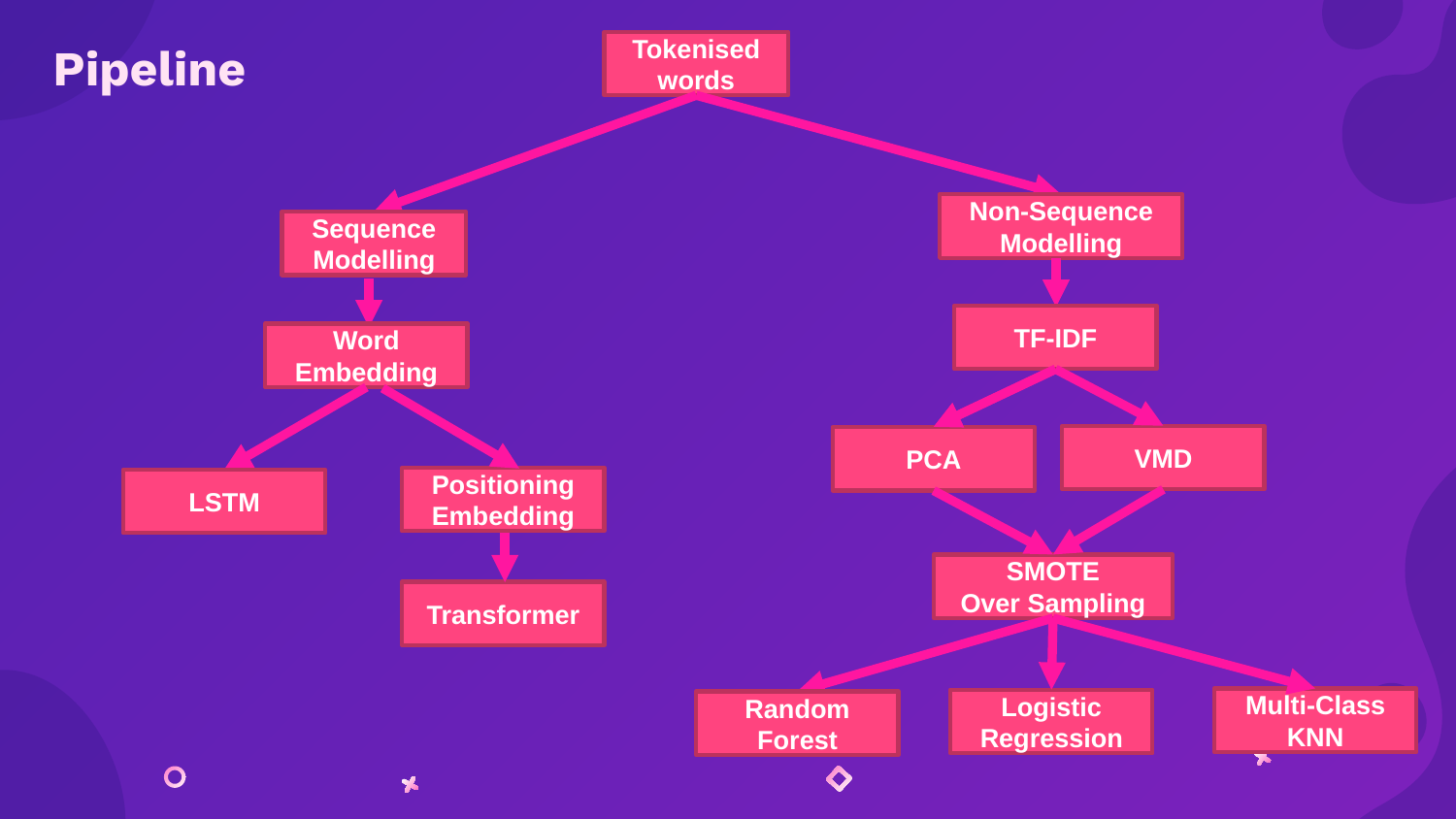

Pipeline
Tokenised words
Non-Sequence Modelling
Sequence Modelling
TF-IDF
Word Embedding
VMD
PCA
Positioning Embedding
LSTM
SMOTE
Over Sampling
Transformer
Multi-Class KNN
Logistic Regression
Random Forest